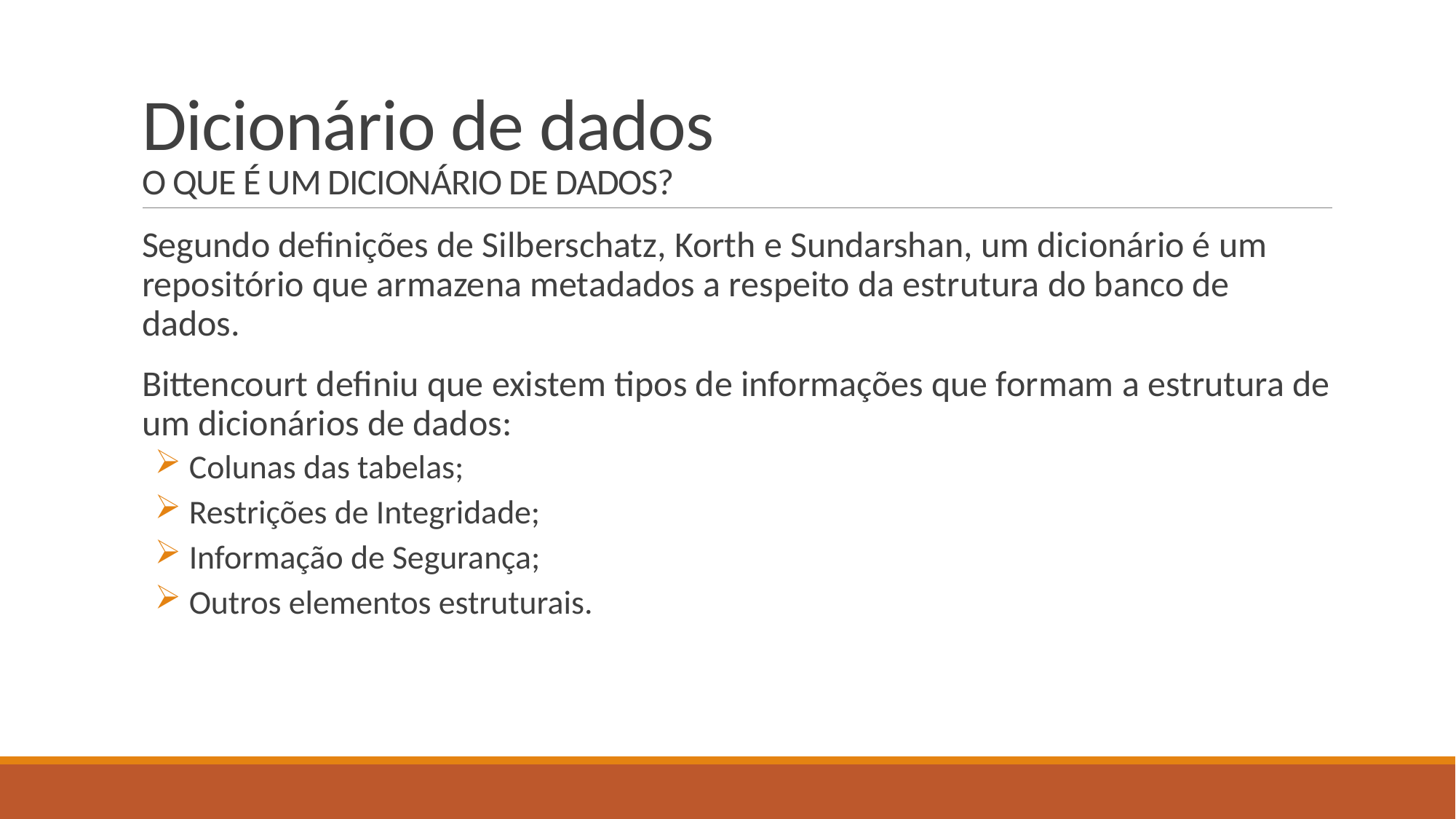

# Dicionário de dados O QUE É UM DICIONÁRIO DE DADOS?
Segundo definições de Silberschatz, Korth e Sundarshan, um dicionário é um repositório que armazena metadados a respeito da estrutura do banco de dados.
Bittencourt definiu que existem tipos de informações que formam a estrutura de um dicionários de dados:
 Colunas das tabelas;
 Restrições de Integridade;
 Informação de Segurança;
 Outros elementos estruturais.